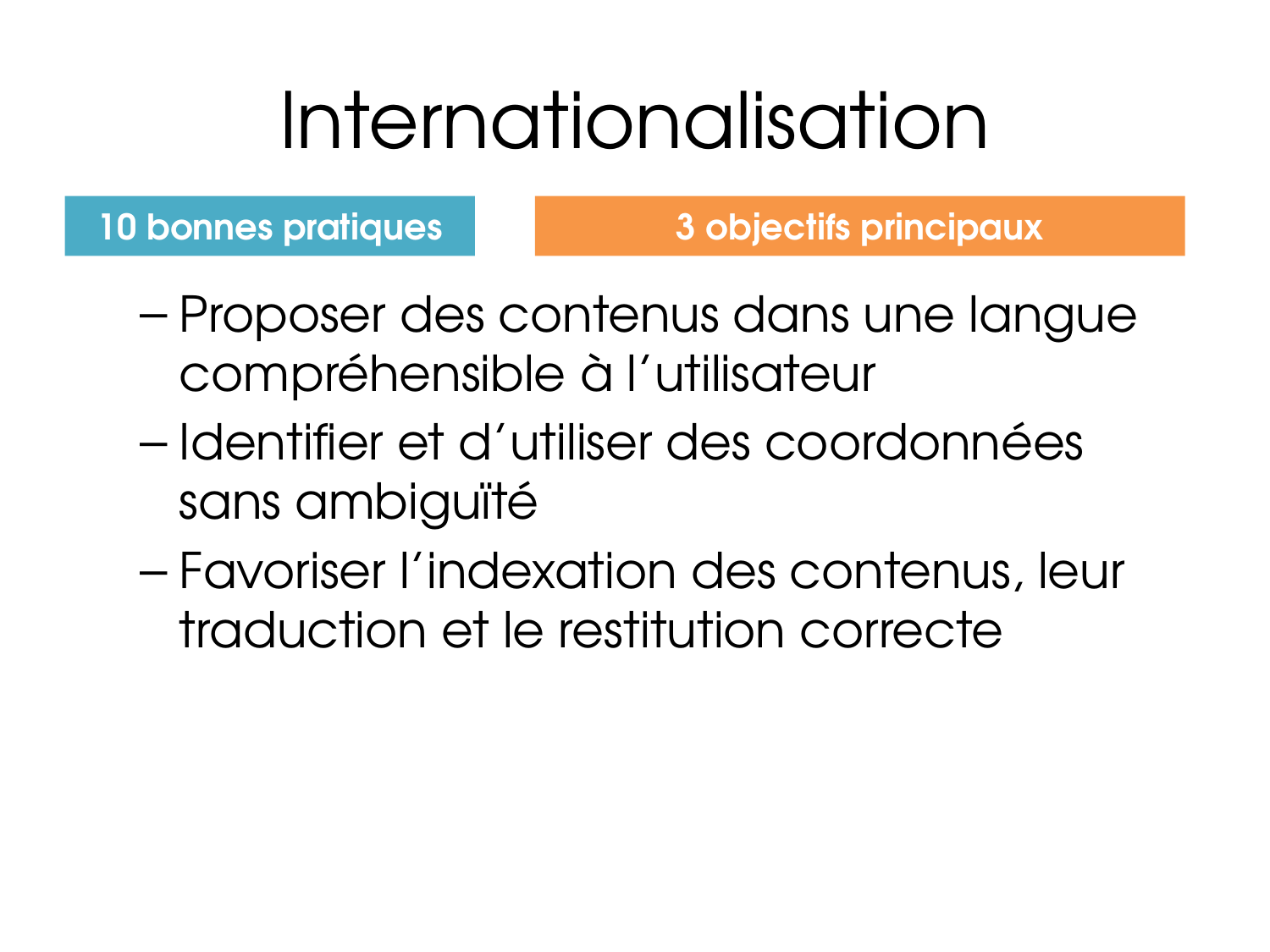

# Internationalisation
10 bonnes pratiques
3 objectifs principaux
Proposer des contenus dans une langue compréhensible à l’utilisateur
Identifier et d’utiliser des coordonnées sans ambiguïté
Favoriser l’indexation des contenus, leur traduction et le restitution correcte